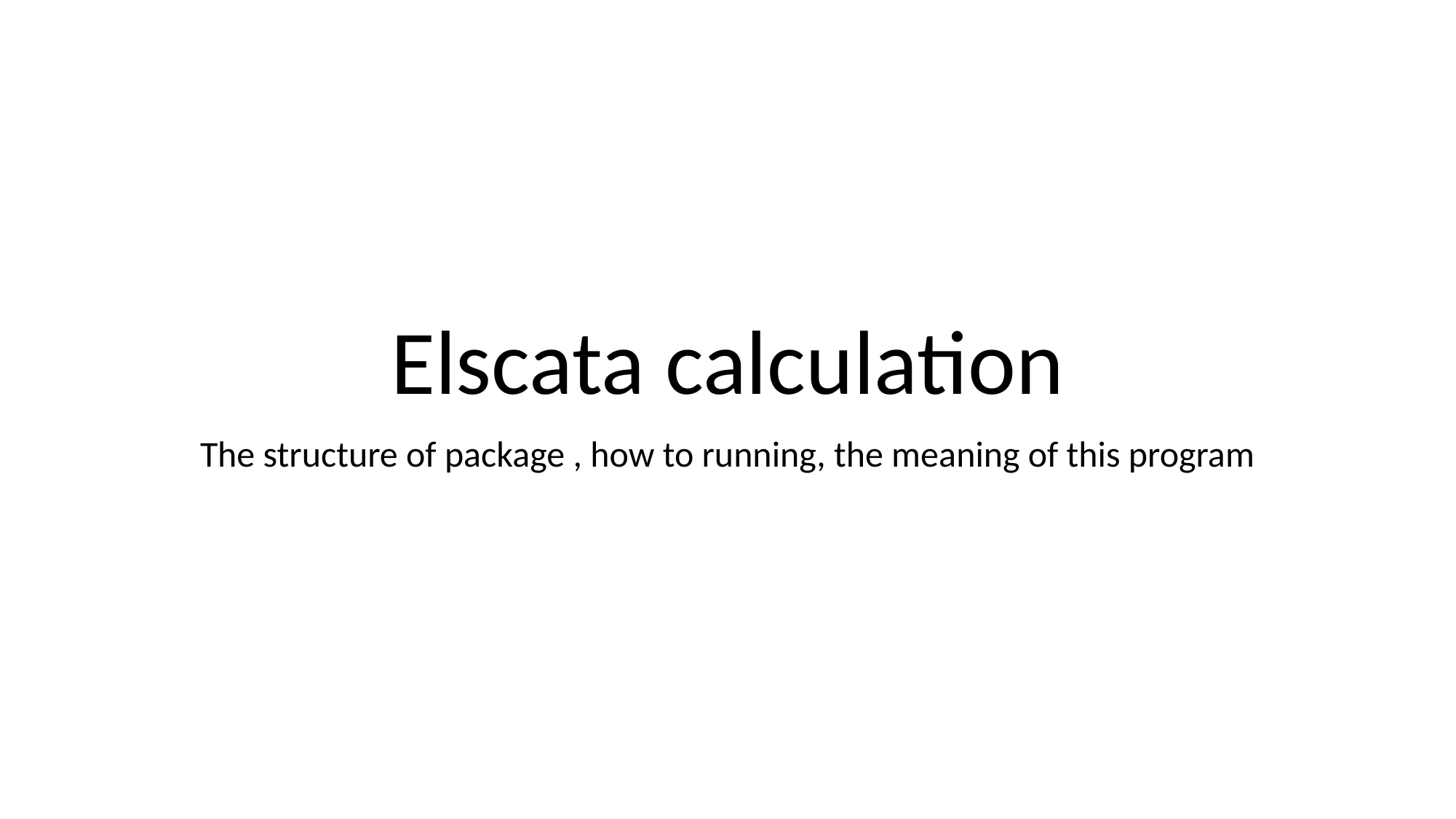

# Elscata calculation
The structure of package , how to running, the meaning of this program